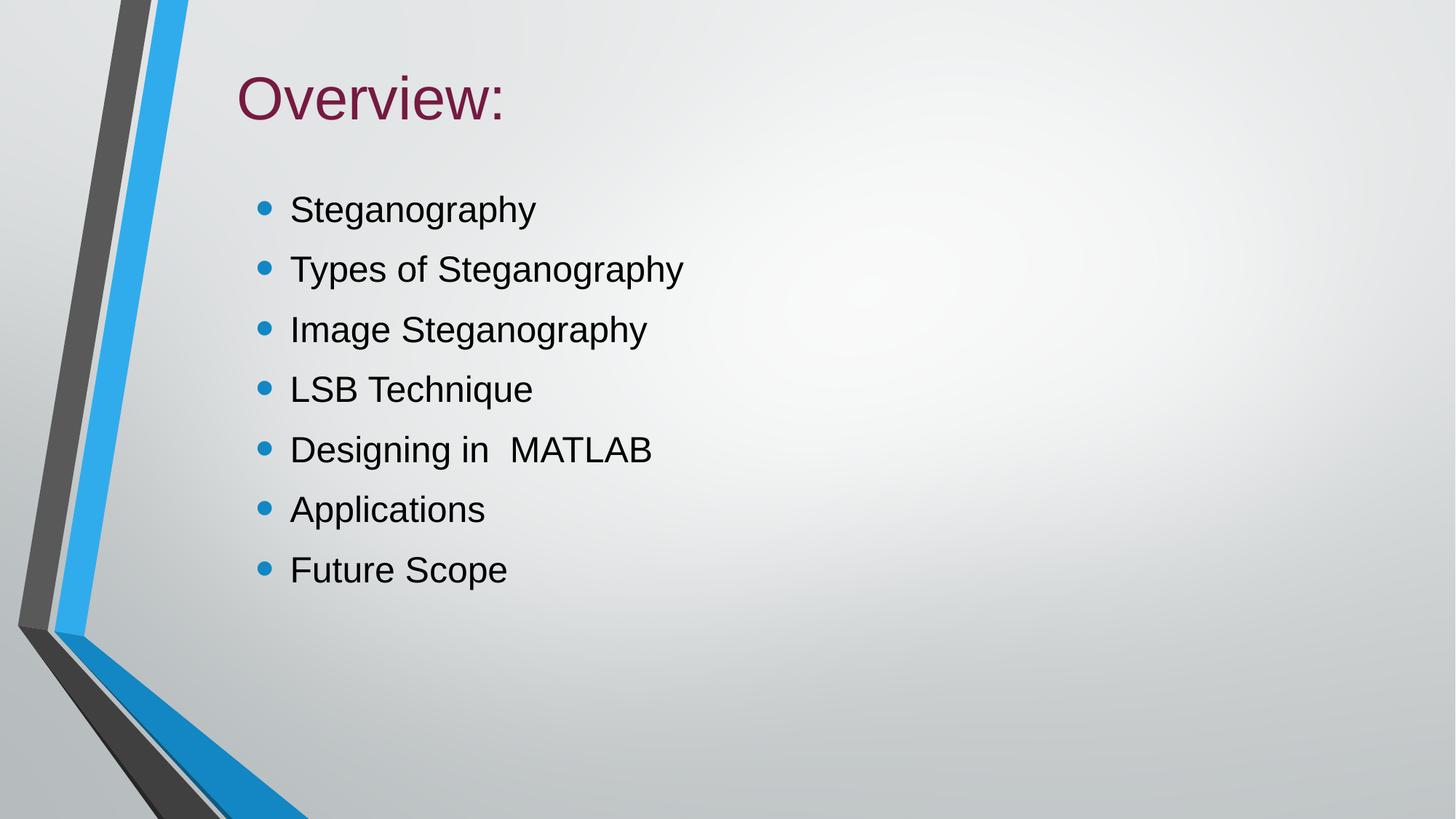

# Overview:
Steganography
Types of Steganography
Image Steganography
LSB Technique
Designing in  MATLAB
Applications
Future Scope